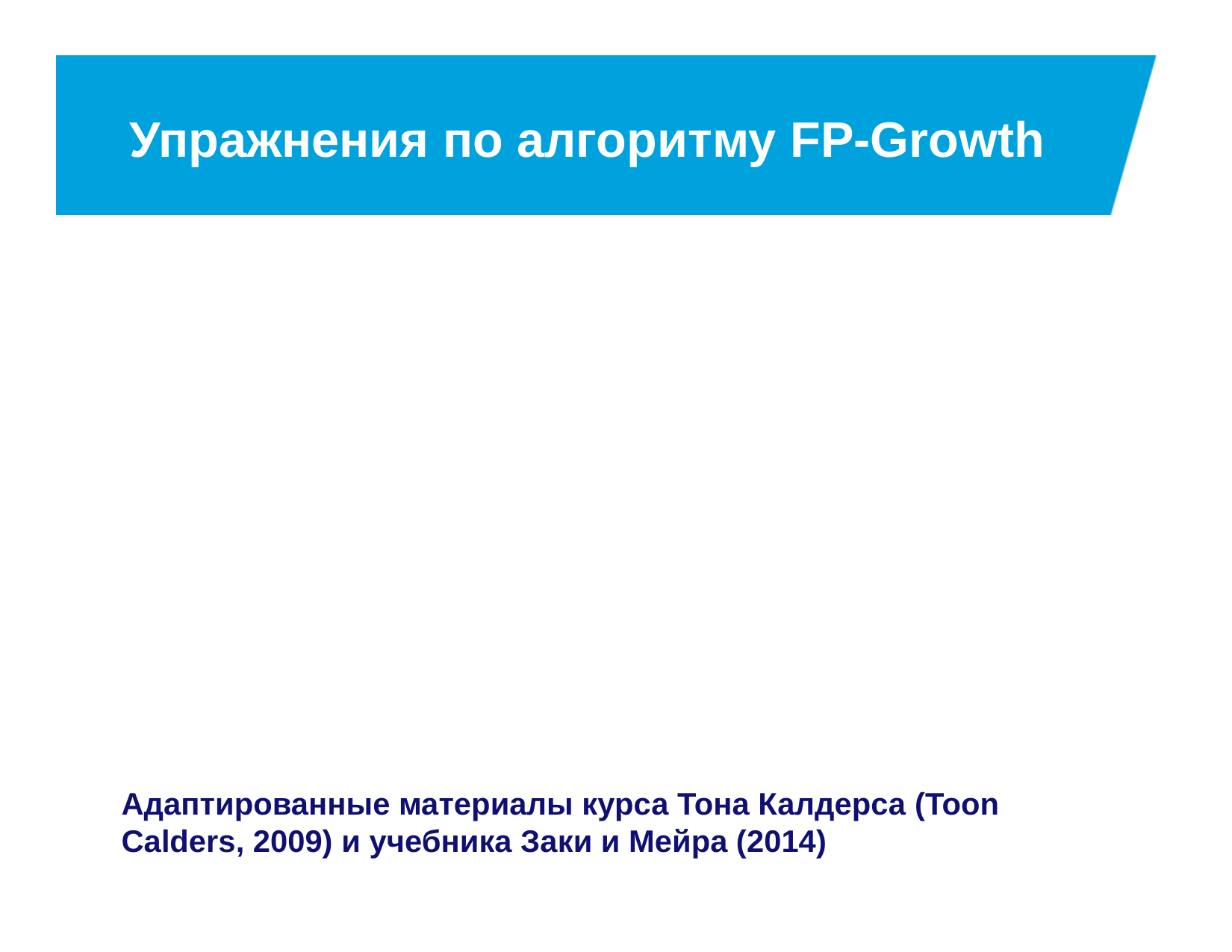

# Упражнения по алгоритму FP-Growth
Адаптированные материалы курса Тона Калдерса (Toon Calders, 2009) и учебника Заки и Мейра (2014)